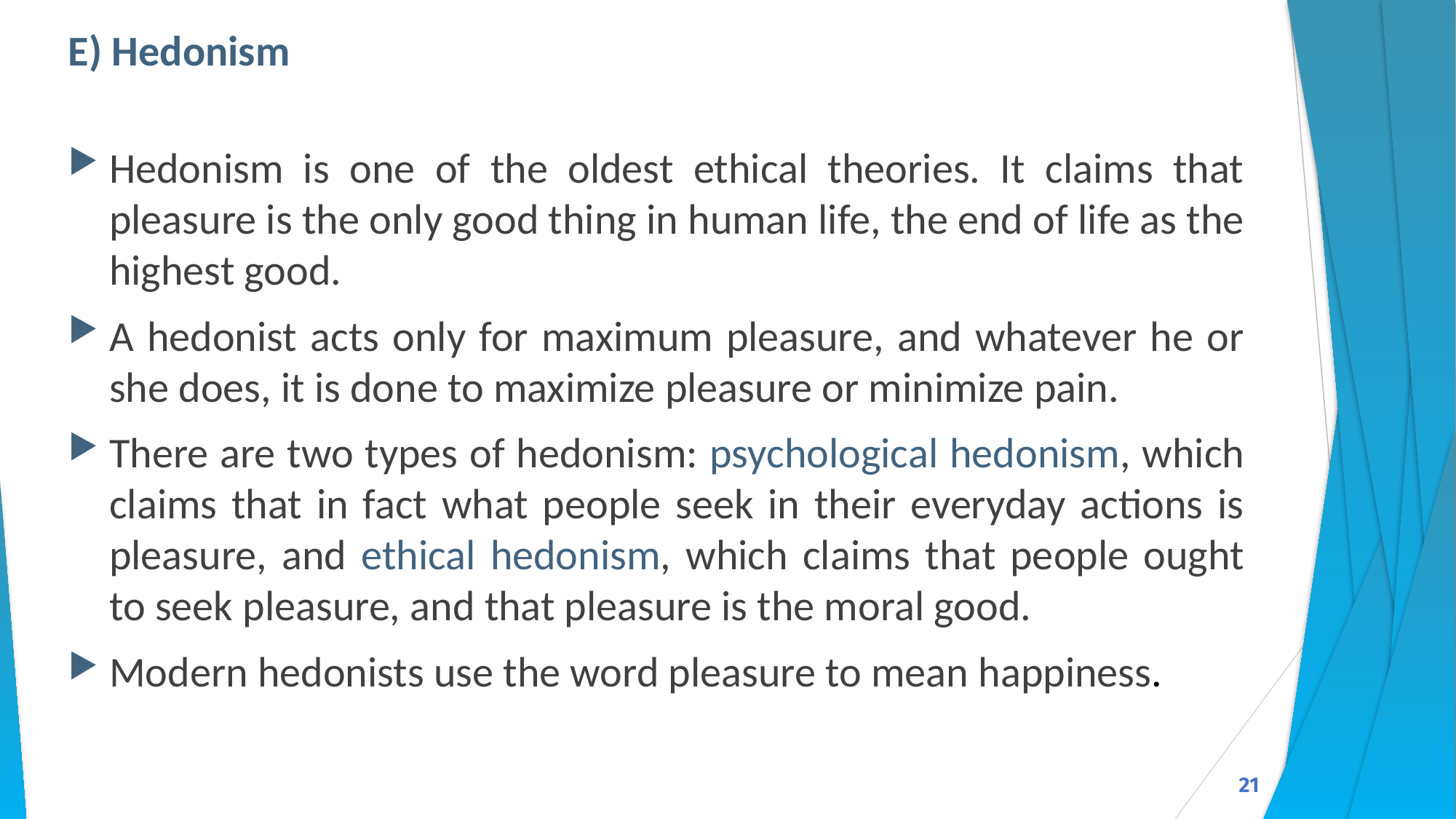

E) Hedonism

Hedonism is one of the oldest ethical theories. It claims that pleasure is the only good thing in human life, the end of life as the highest good.
A hedonist acts only for maximum pleasure, and whatever he or she does, it is done to maximize pleasure or minimize pain.
There are two types of hedonism: psychological hedonism, which claims that in fact what people seek in their everyday actions is pleasure, and ethical hedonism, which claims that people ought to seek pleasure, and that pleasure is the moral good.
Modern hedonists use the word pleasure to mean happiness.
21